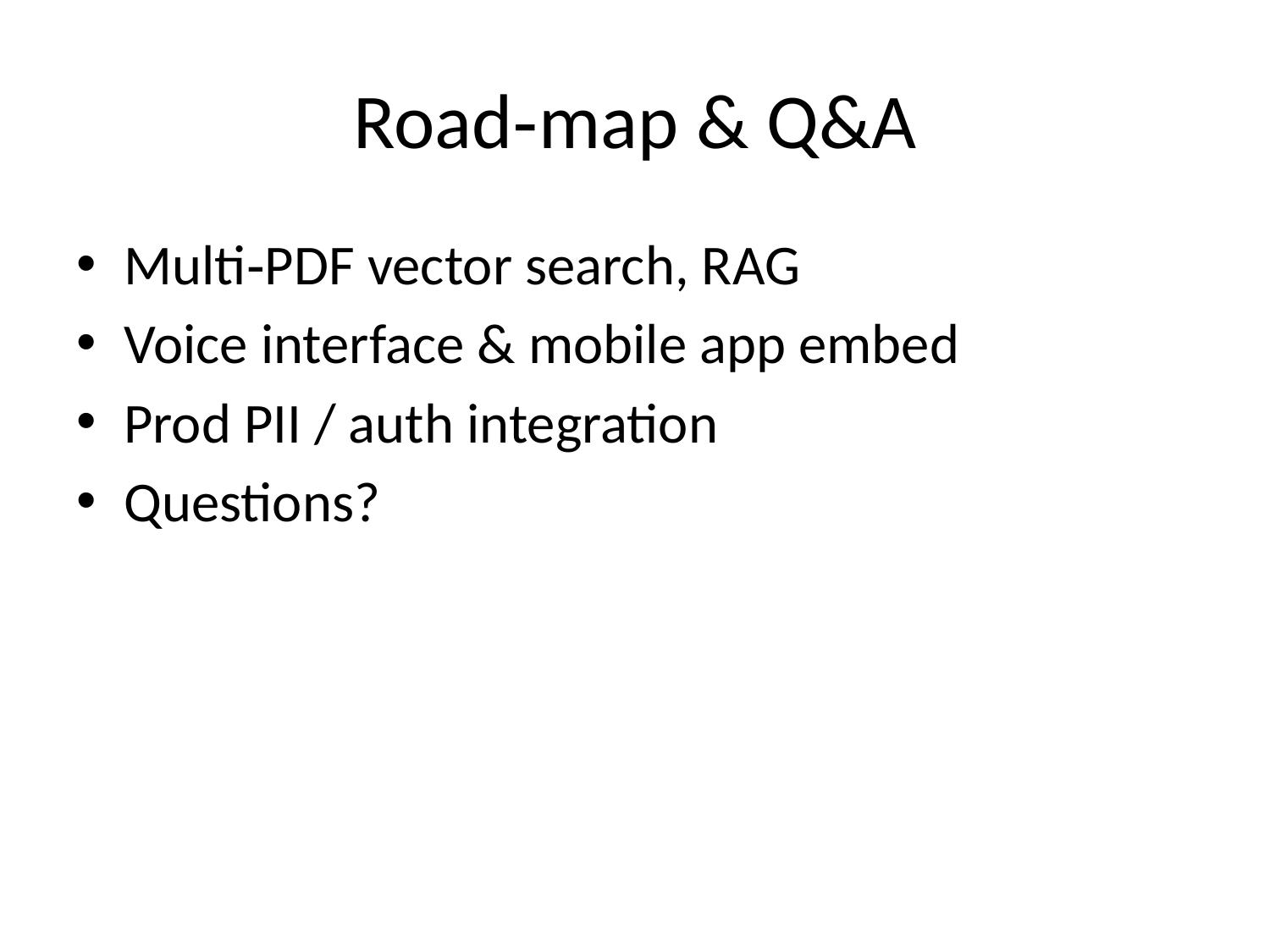

# Road‑map & Q&A
Multi‑PDF vector search, RAG
Voice interface & mobile app embed
Prod PII / auth integration
Questions?